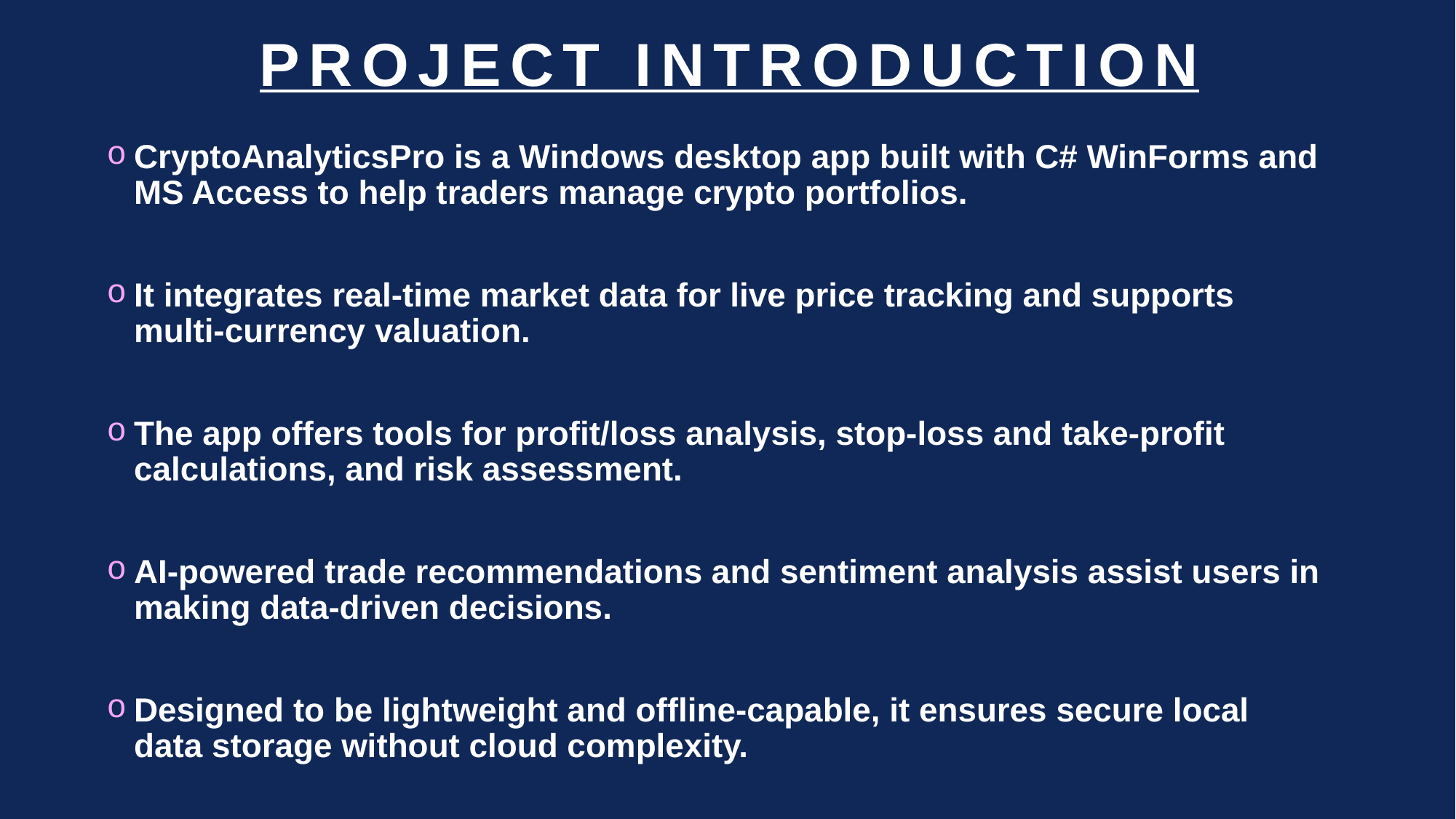

# Project INTRODUCTION
CryptoAnalyticsPro is a Windows desktop app built with C# WinForms and MS Access to help traders manage crypto portfolios.

It integrates real-time market data for live price tracking and supports multi-currency valuation.

The app offers tools for profit/loss analysis, stop-loss and take-profit calculations, and risk assessment.

AI-powered trade recommendations and sentiment analysis assist users in making data-driven decisions.

Designed to be lightweight and offline-capable, it ensures secure local data storage without cloud complexity.